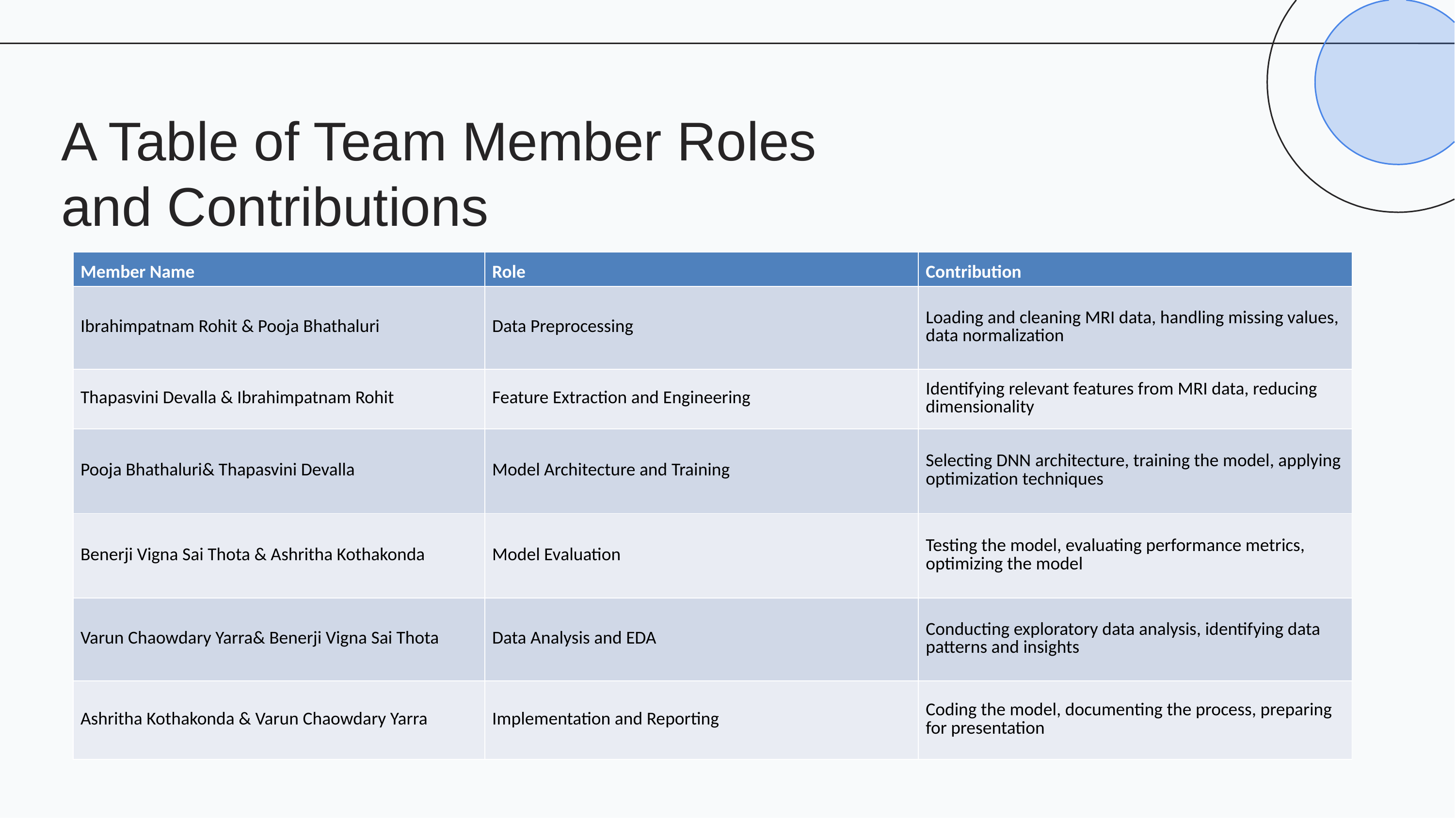

# A Table of Team Member Roles and Contributions
| Member Name | Role | Contribution |
| --- | --- | --- |
| Ibrahimpatnam Rohit & Pooja Bhathaluri | Data Preprocessing | Loading and cleaning MRI data, handling missing values, data normalization |
| Thapasvini Devalla & Ibrahimpatnam Rohit | Feature Extraction and Engineering | Identifying relevant features from MRI data, reducing dimensionality |
| Pooja Bhathaluri& Thapasvini Devalla | Model Architecture and Training | Selecting DNN architecture, training the model, applying optimization techniques |
| Benerji Vigna Sai Thota & Ashritha Kothakonda | Model Evaluation | Testing the model, evaluating performance metrics, optimizing the model |
| Varun Chaowdary Yarra& Benerji Vigna Sai Thota | Data Analysis and EDA | Conducting exploratory data analysis, identifying data patterns and insights |
| Ashritha Kothakonda & Varun Chaowdary Yarra | Implementation and Reporting | Coding the model, documenting the process, preparing for presentation |